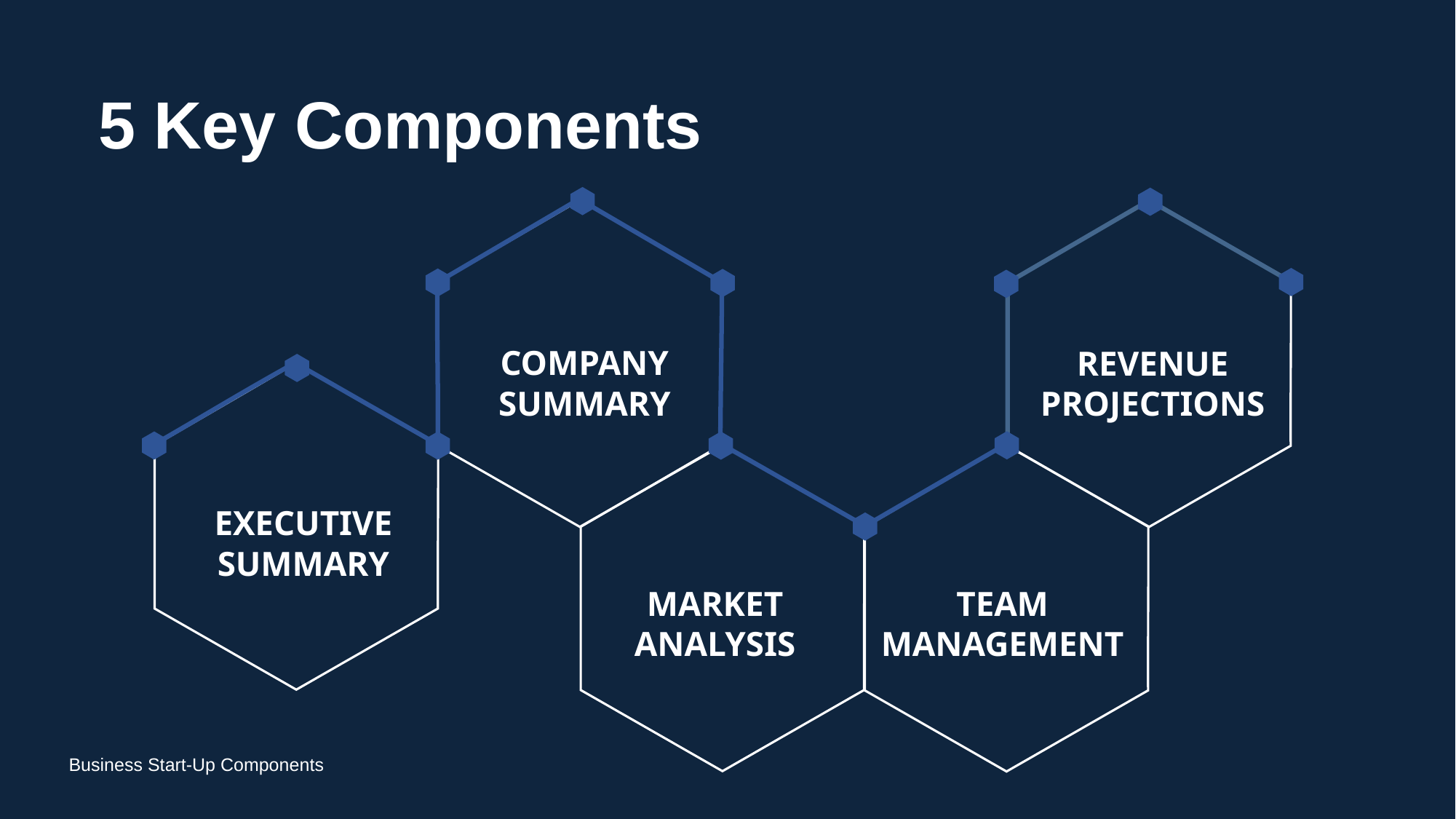

# 5 Key Components
COMPANY SUMMARY
REVENUE PROJECTIONS
EXECUTIVE SUMMARY
TEAM MANAGEMENT
MARKET ANALYSIS
Business Start-Up Components